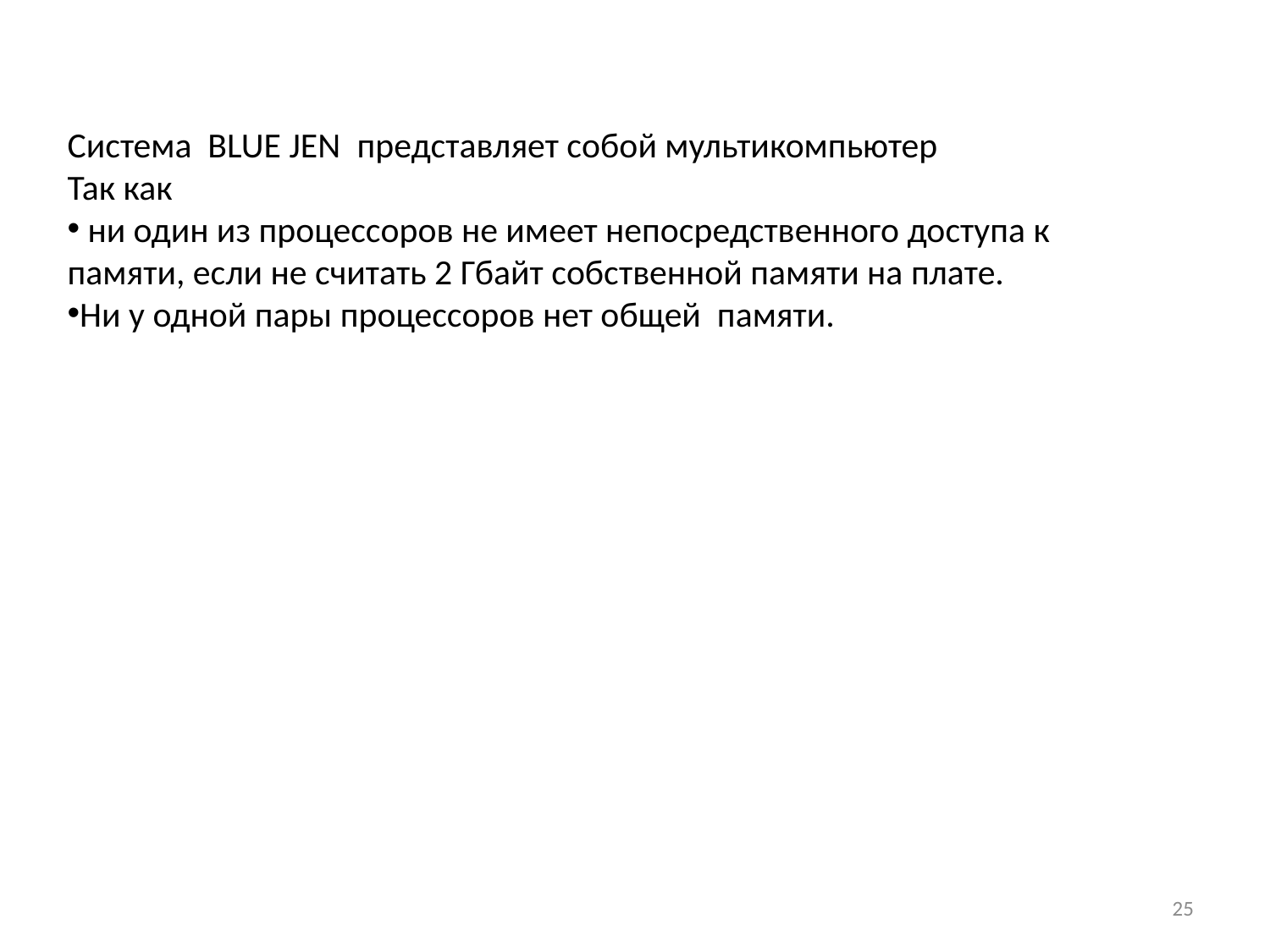

Система  BLUE JEN  представляет собой мультикомпьютер
Так как
 ни один из процессоров не имеет непосредственного доступа к памяти, если не считать 2 Гбайт собственной памяти на плате.
Ни у одной пары процессоров нет общей  памяти.

25